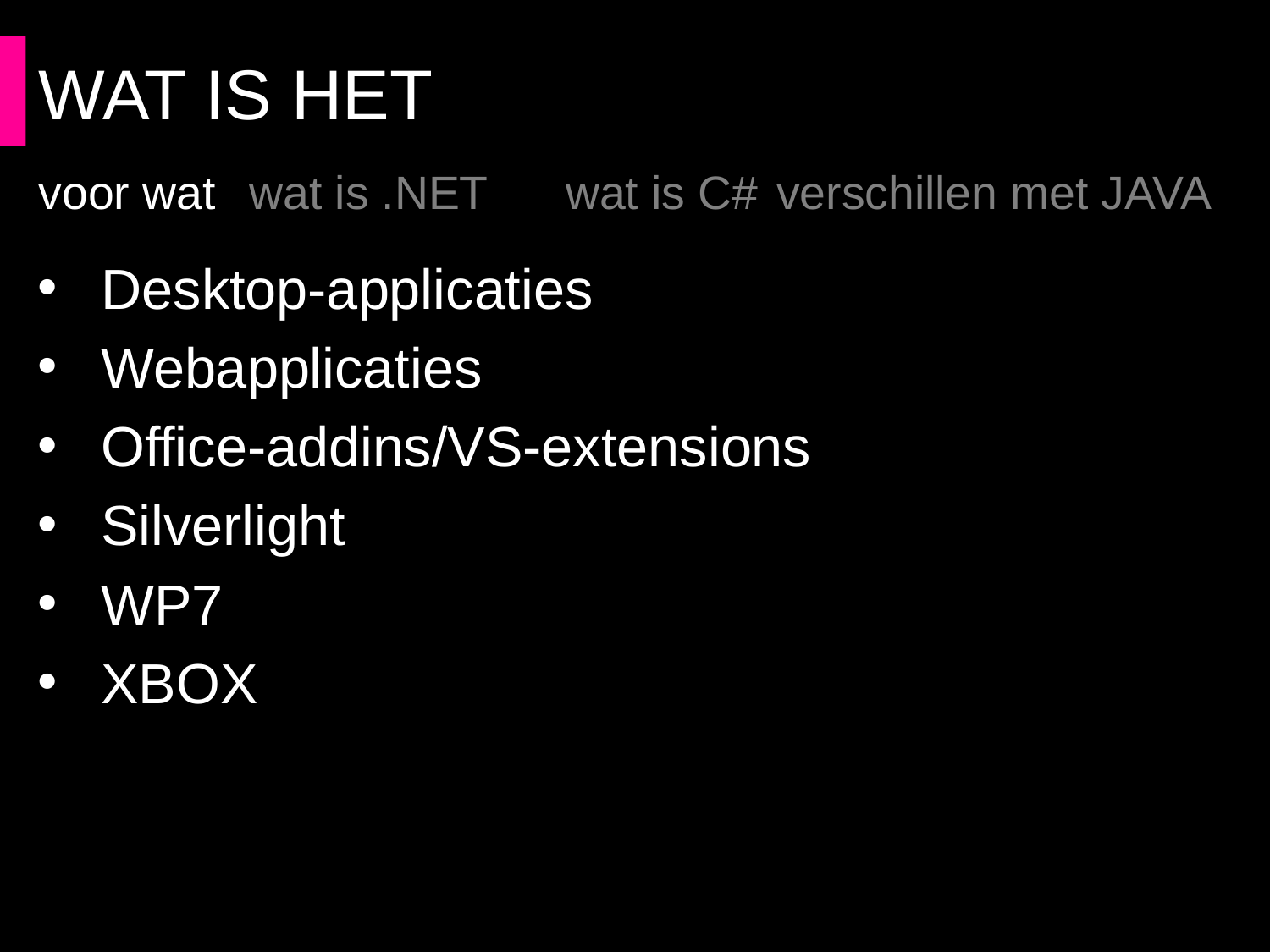

# WAT IS HET
voor wat	wat is .NET	wat is C#	verschillen met JAVA
Desktop-applicaties
Webapplicaties
Office-addins/VS-extensions
Silverlight
WP7
XBOX